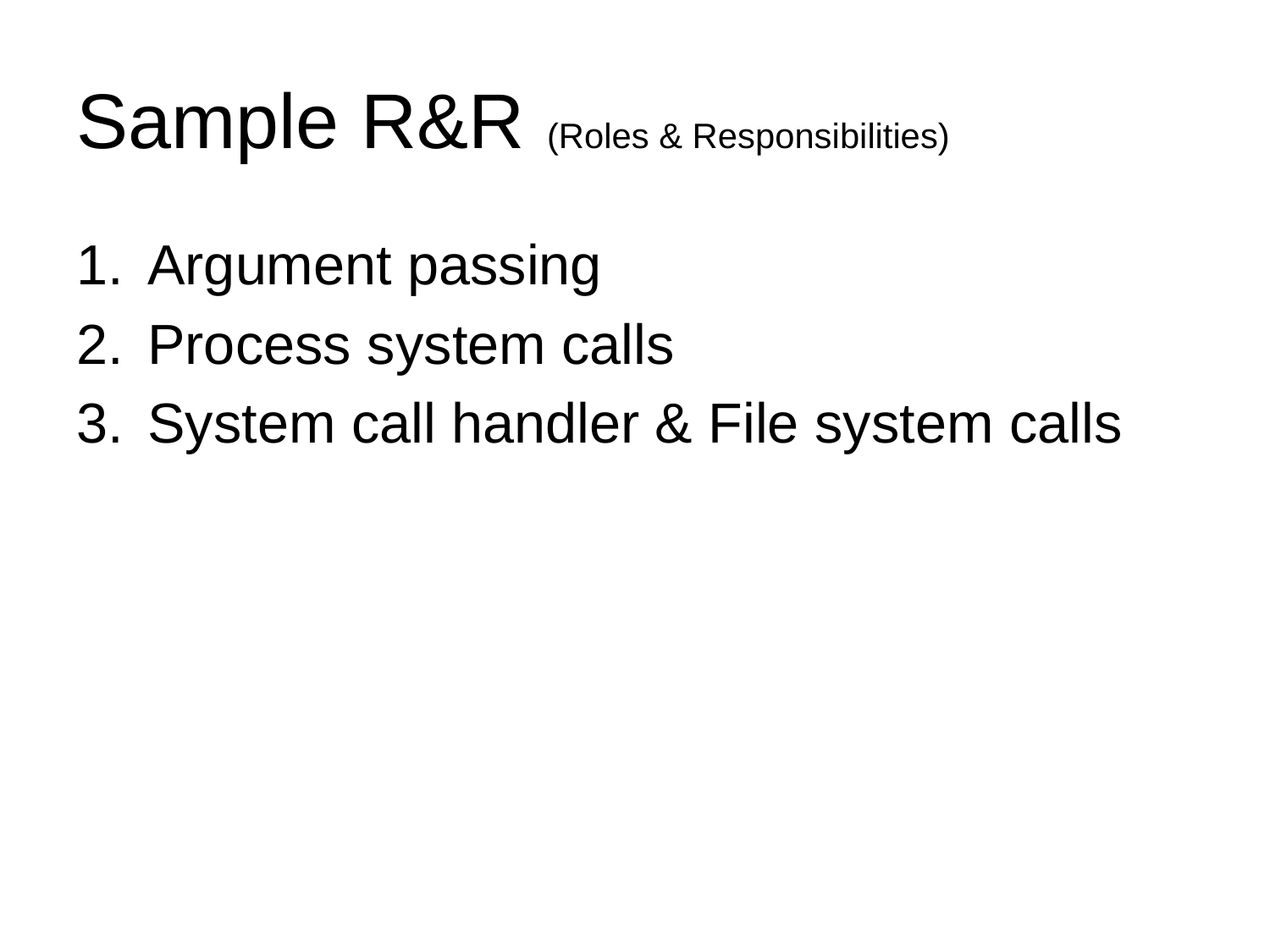

# Sample R&R (Roles & Responsibilities)
Argument passing
Process system calls
System call handler & File system calls